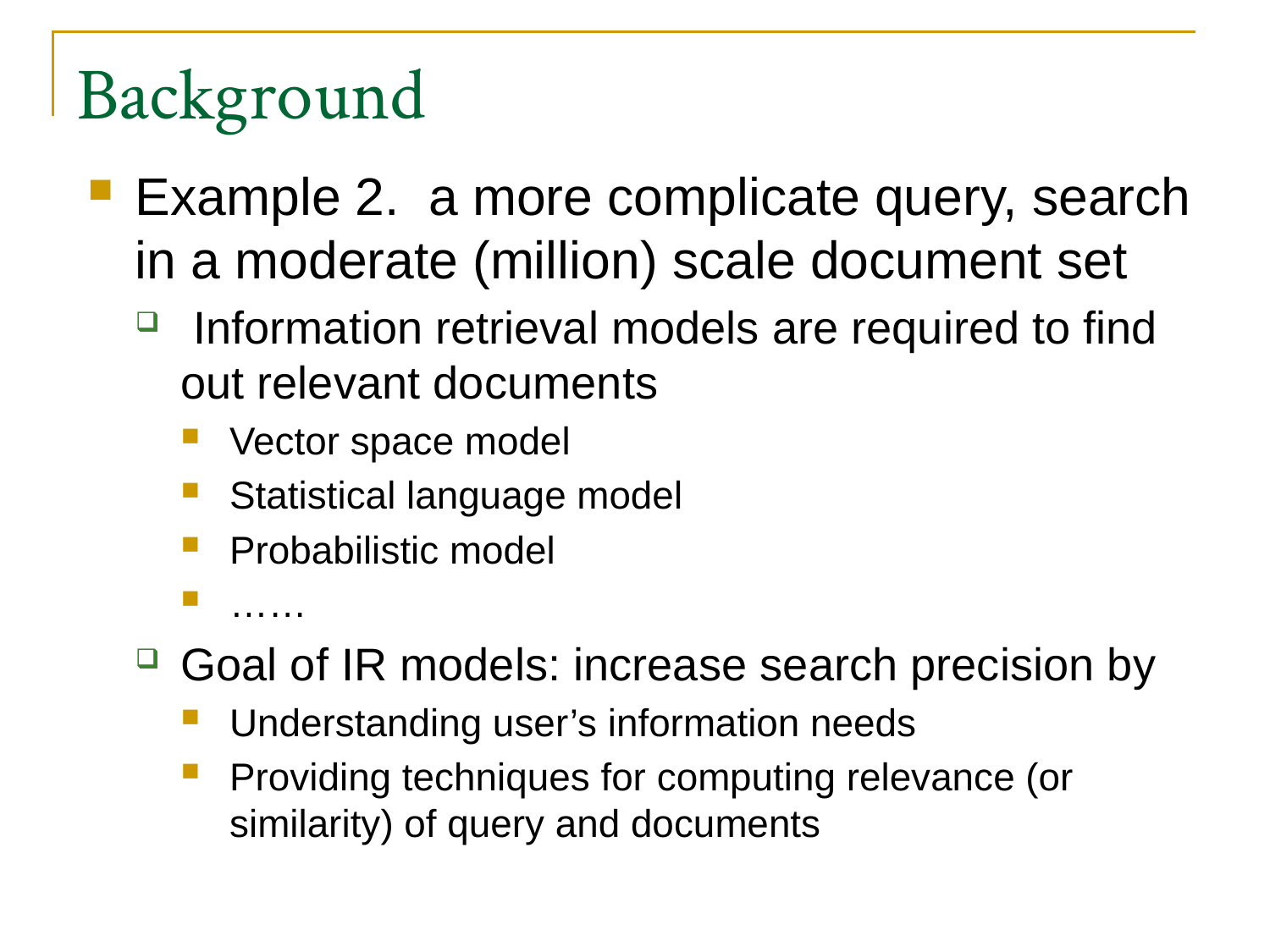

# Background
Example 2.  a more complicate query, search in a moderate (million) scale document set
 Information retrieval models are required to find out relevant documents
Vector space model
Statistical language model
Probabilistic model
……
Goal of IR models: increase search precision by
Understanding user’s information needs
Providing techniques for computing relevance (or similarity) of query and documents